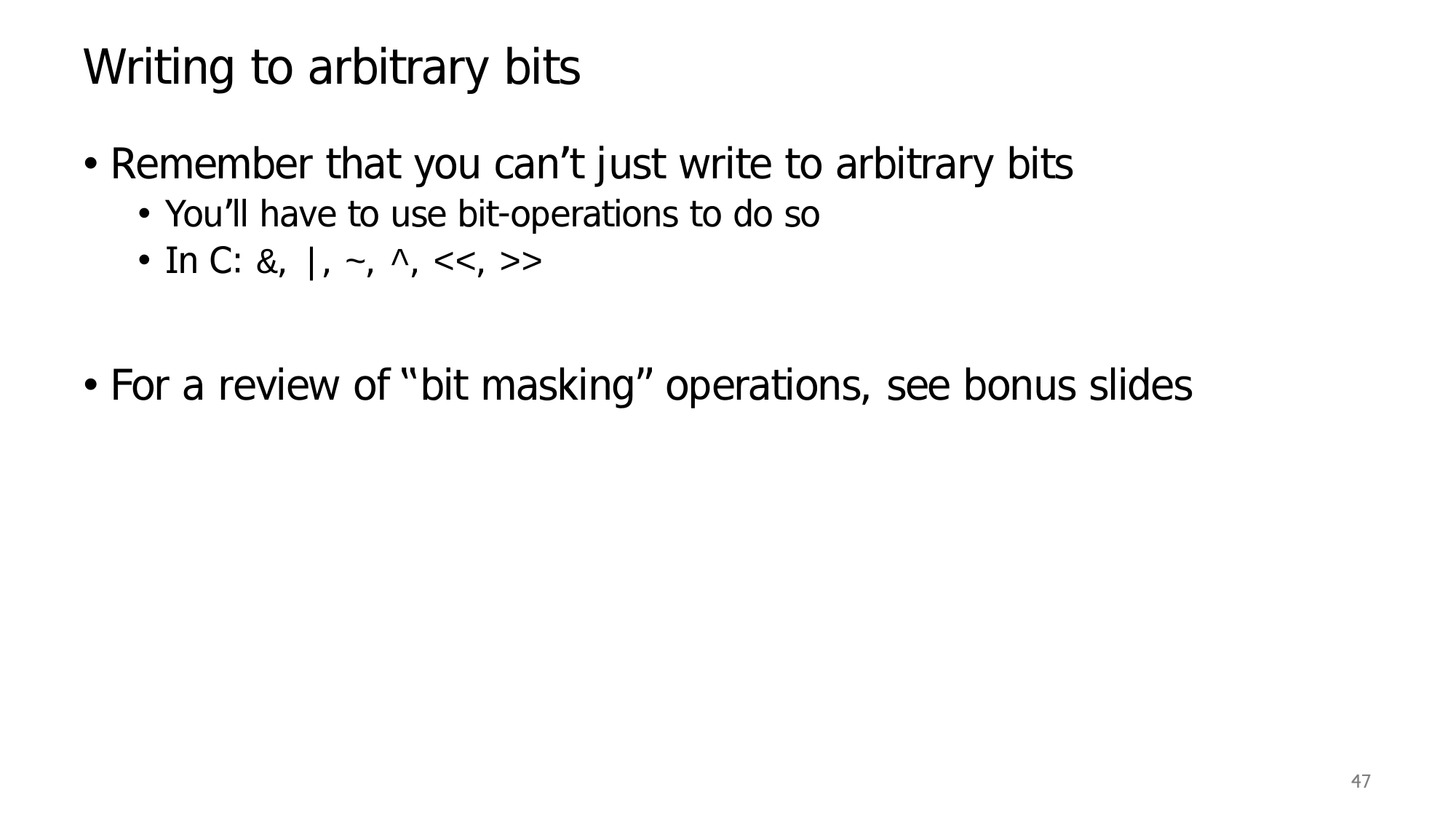

# Writing to arbitrary bits
Remember that you can’t just write to arbitrary bits
You’ll have to use bit-operations to do so
In C: &, |, ~, ^, <<, >>

For a review of “bit masking” operations, see bonus slides
47